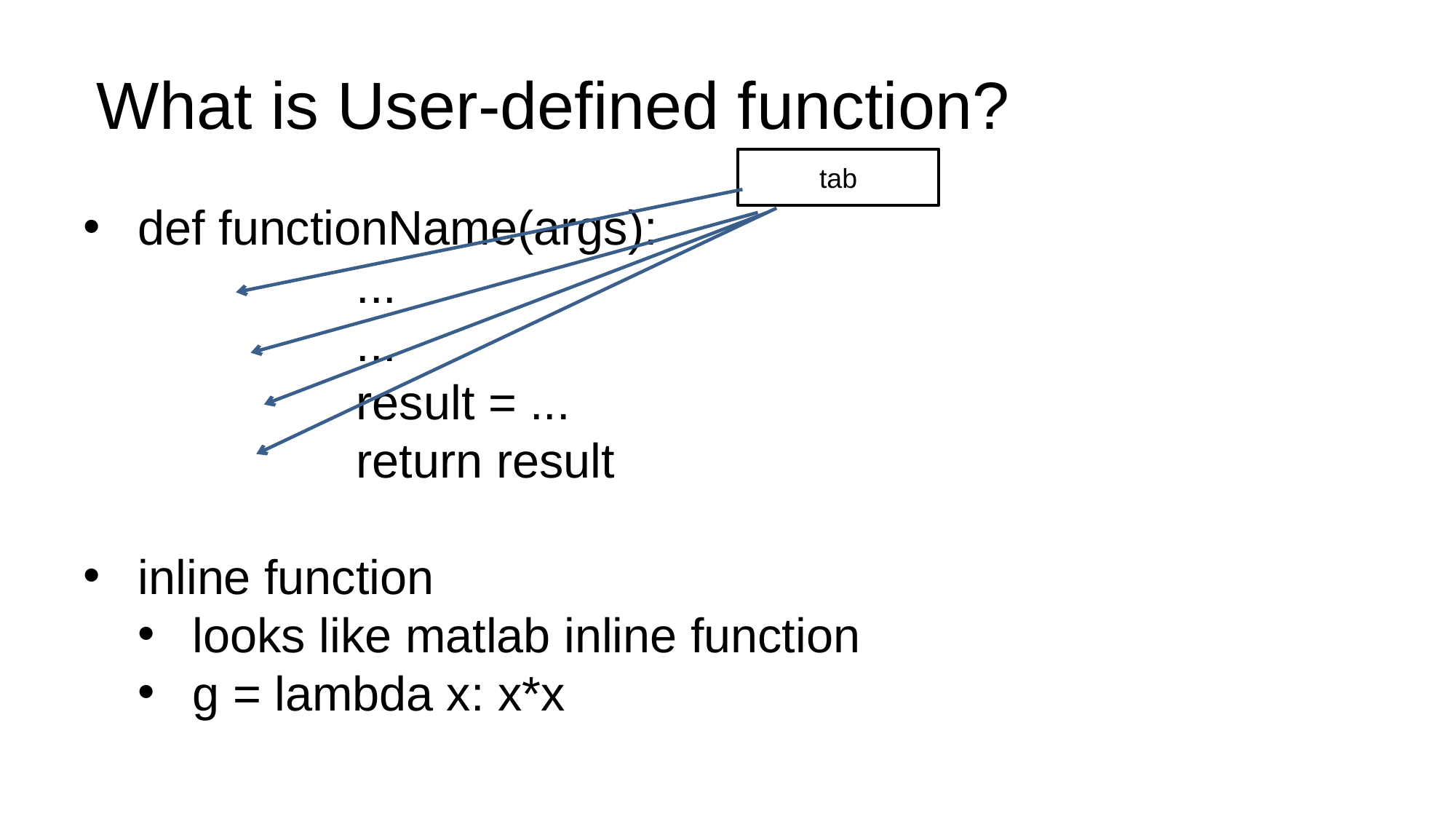

What is User-defined function?
tab
def functionName(args):
		...
		...
		result = ...
		return result

inline function
looks like matlab inline function
g = lambda x: x*x